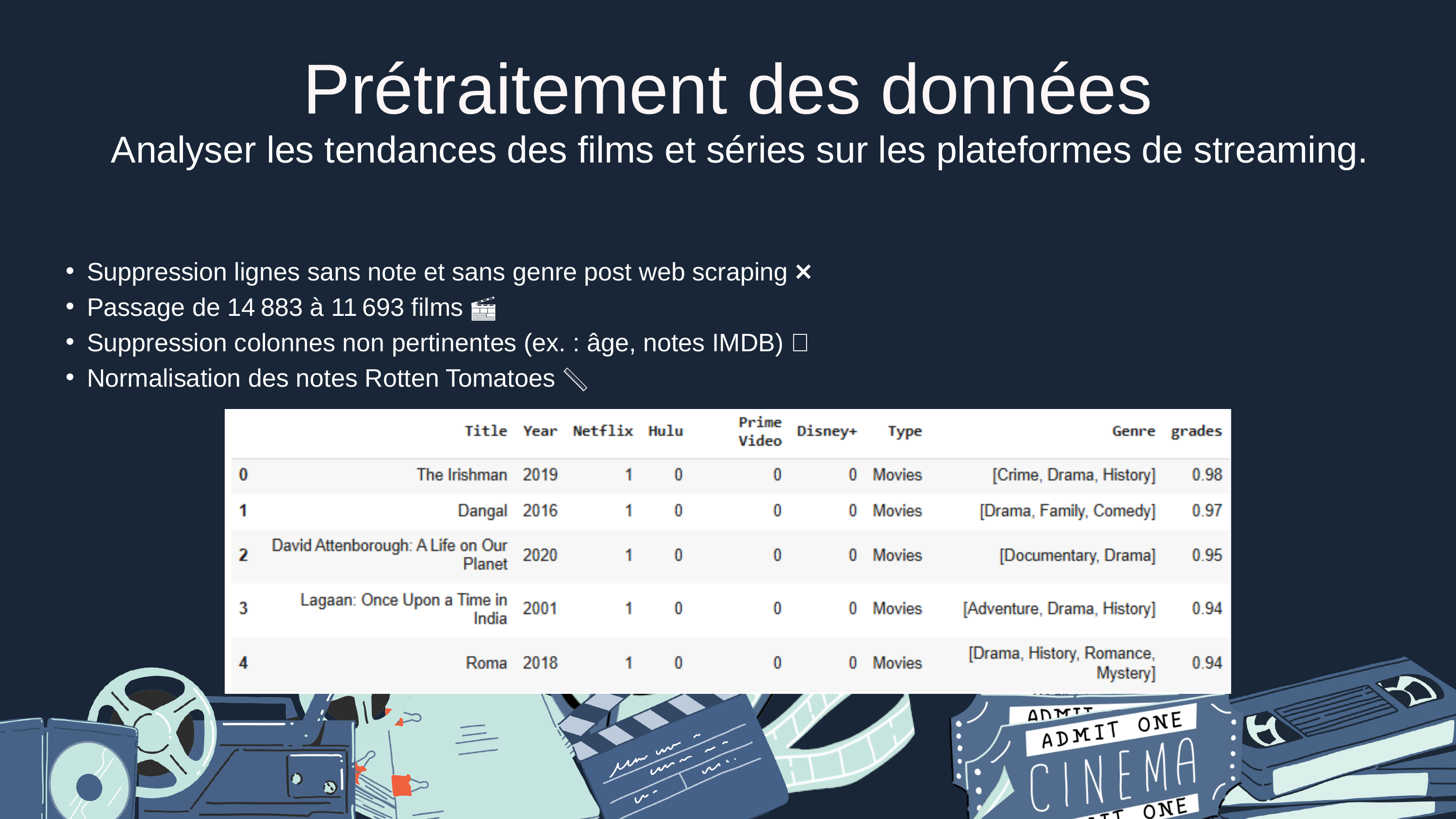

Prétraitement des données
Analyser les tendances des films et séries sur les plateformes de streaming.
Suppression lignes sans note et sans genre post web scraping ❌
Passage de 14 883 à 11 693 films 🎬
Suppression colonnes non pertinentes (ex. : âge, notes IMDB) 🧹
Normalisation des notes Rotten Tomatoes 📏